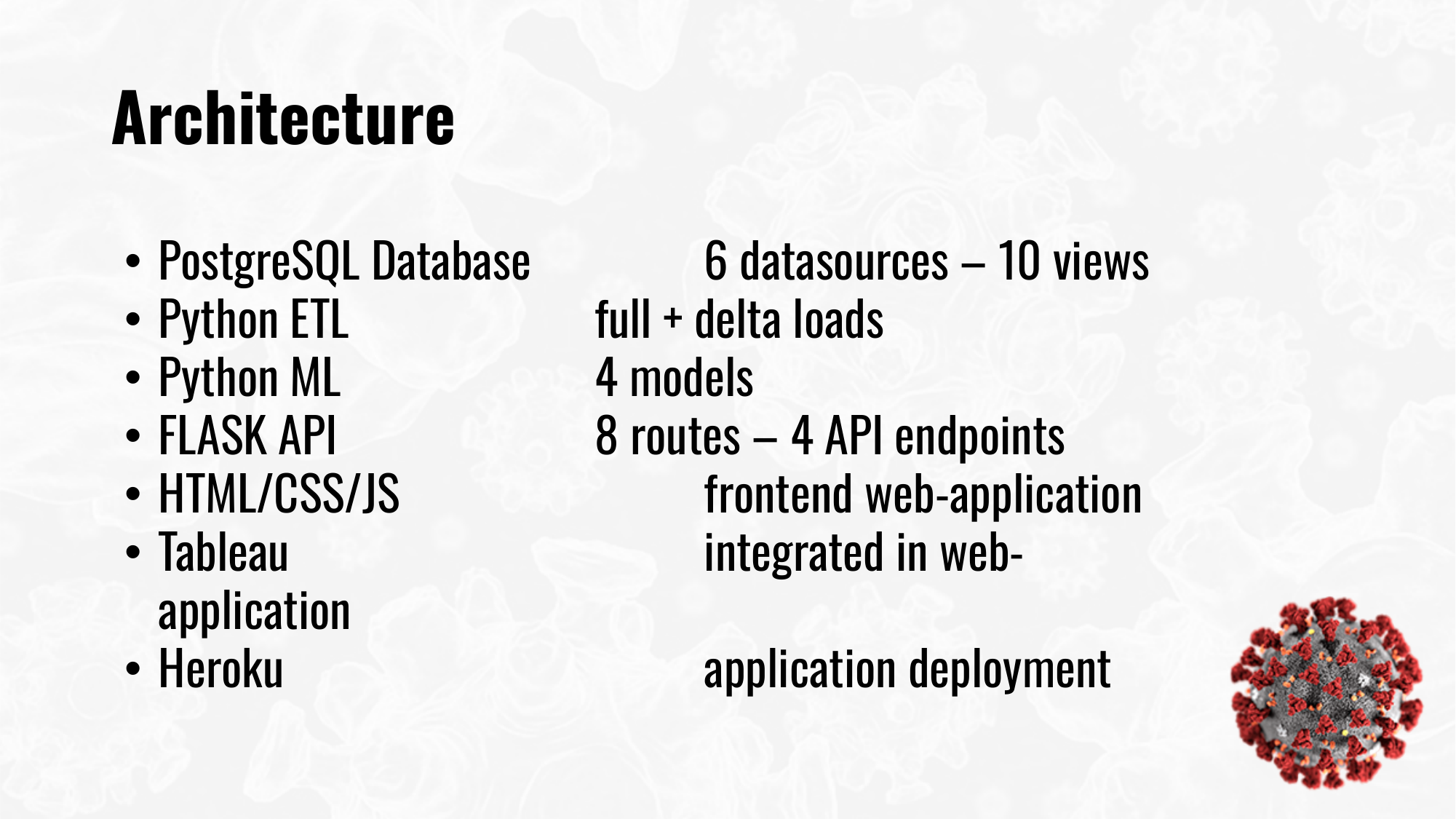

# Architecture
PostgreSQL Database		6 datasources – 10 views
Python ETL			full + delta loads
Python ML			4 models
FLASK API			8 routes – 4 API endpoints
HTML/CSS/JS 			frontend web-application
Tableau				integrated in web-application
Heroku				application deployment